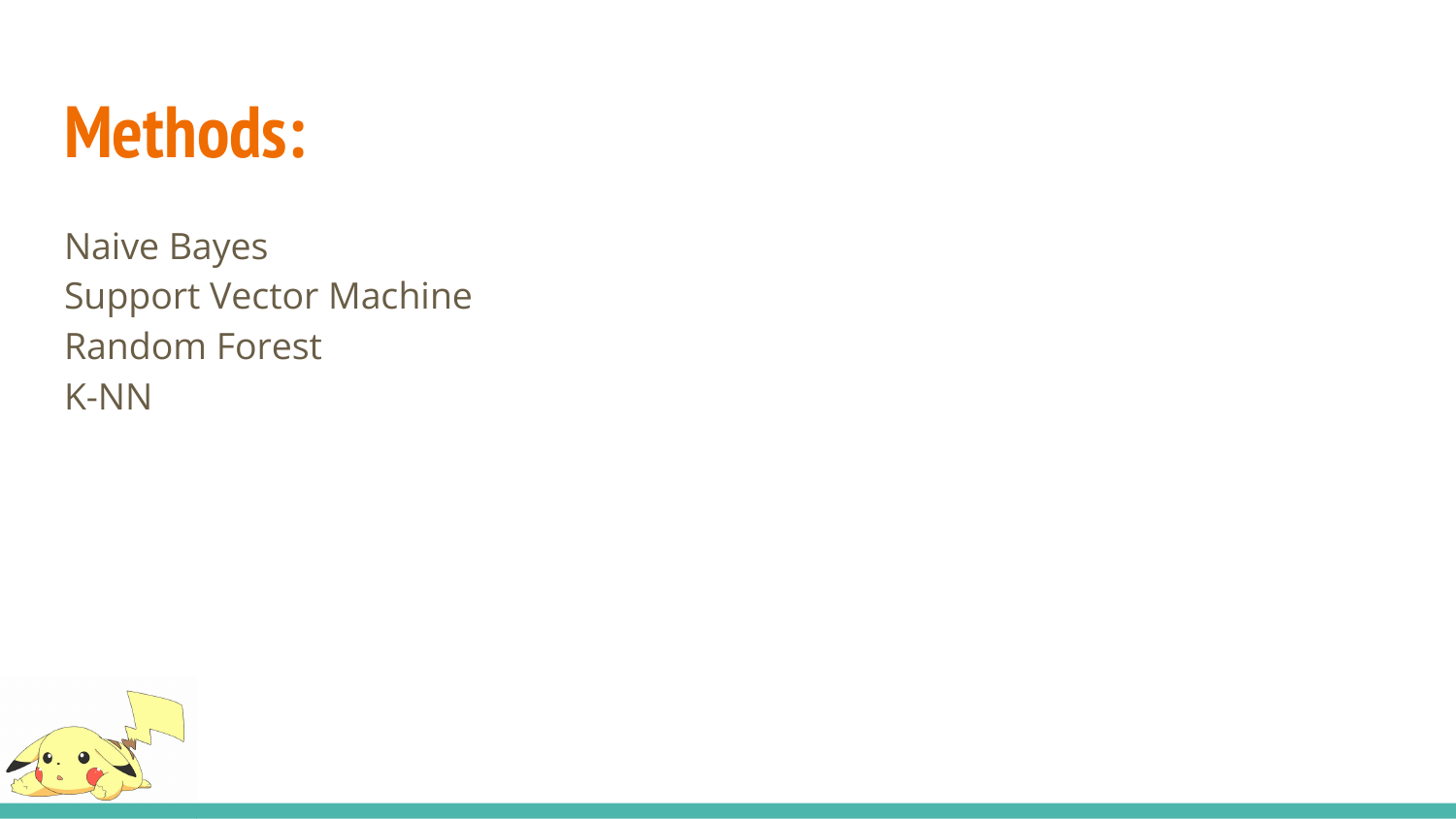

# Methods:
Naive Bayes
Support Vector Machine
Random Forest
K-NN